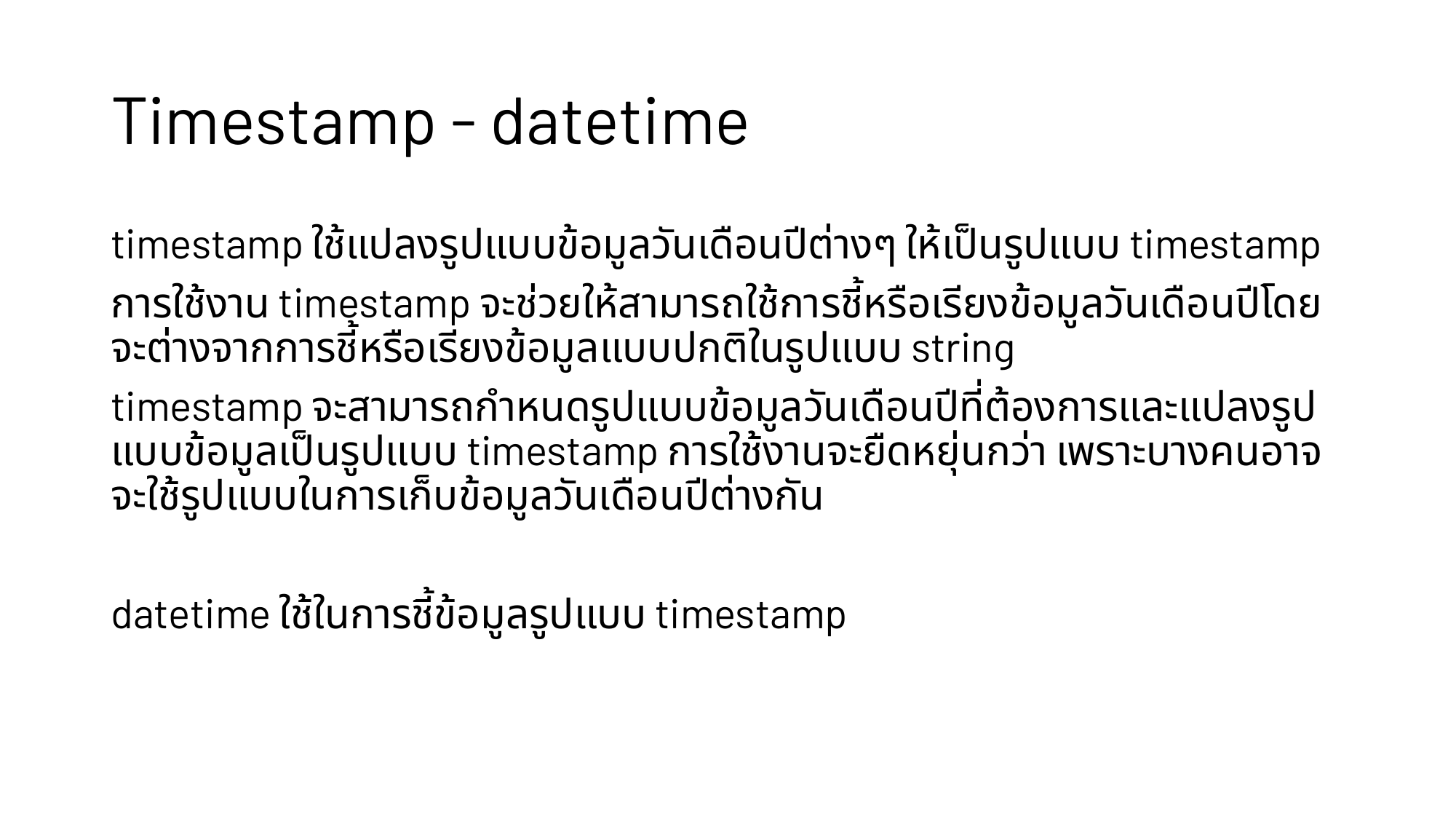

# Timestamp - datetime
timestamp ใช้แปลงรูปแบบข้อมูลวันเดือนปีต่างๆ ให้เป็นรูปแบบ timestamp
การใช้งาน timestamp จะช่วยให้สามารถใช้การชี้หรือเรียงข้อมูลวันเดือนปีโดยจะต่างจากการชี้หรือเรียงข้อมูลแบบปกติในรูปแบบ string
timestamp จะสามารถกำหนดรูปแบบข้อมูลวันเดือนปีที่ต้องการและแปลงรูปแบบข้อมูลเป็นรูปแบบ timestamp การใช้งานจะยืดหยุ่นกว่า เพราะบางคนอาจจะใช้รูปแบบในการเก็บข้อมูลวันเดือนปีต่างกัน

datetime ใช้ในการชี้ข้อมูลรูปแบบ timestamp